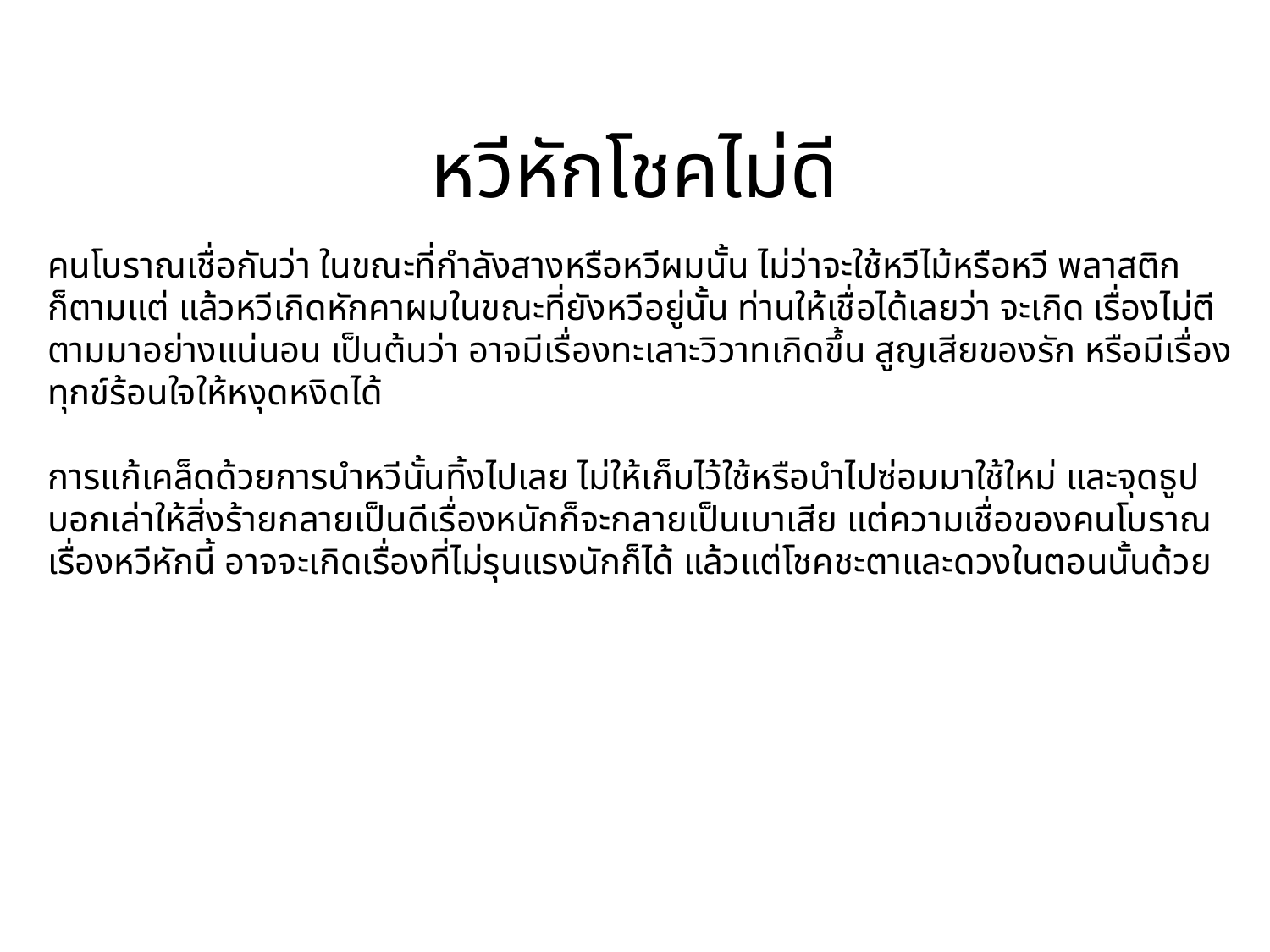

# หวีหักโชคไม่ดี
คนโบราณเชื่อกันว่า ในขณะที่กำลังสางหรือหวีผมนั้น ไม่ว่าจะใช้หวีไม้หรือหวี พลาสติกก็ตามแต่ แล้วหวีเกิดหักคาผมในขณะที่ยังหวีอยู่นั้น ท่านให้เชื่อได้เลยว่า จะเกิด เรื่องไม่ตีตามมาอย่างแน่นอน เป็นต้นว่า อาจมีเรื่องทะเลาะวิวาทเกิดขึ้น สูญเสียของรัก หรือมีเรื่องทุกข์ร้อนใจให้หงุดหงิดได้ 
การแก้เคล็ดด้วยการนำหวีนั้นทิ้งไปเลย ไม่ให้เก็บไว้ใช้หรือนำไปซ่อมมาใช้ใหม่ และจุดธูปบอกเล่าให้สิ่งร้ายกลายเป็นดีเรื่องหนักก็จะกลายเป็นเบาเสีย แต่ความเชื่อของคนโบราณเรื่องหวีหักนี้ อาจจะเกิดเรื่องที่ไม่รุนแรงนักก็ได้ แล้วแต่โชคชะตาและดวงในตอนนั้นด้วย